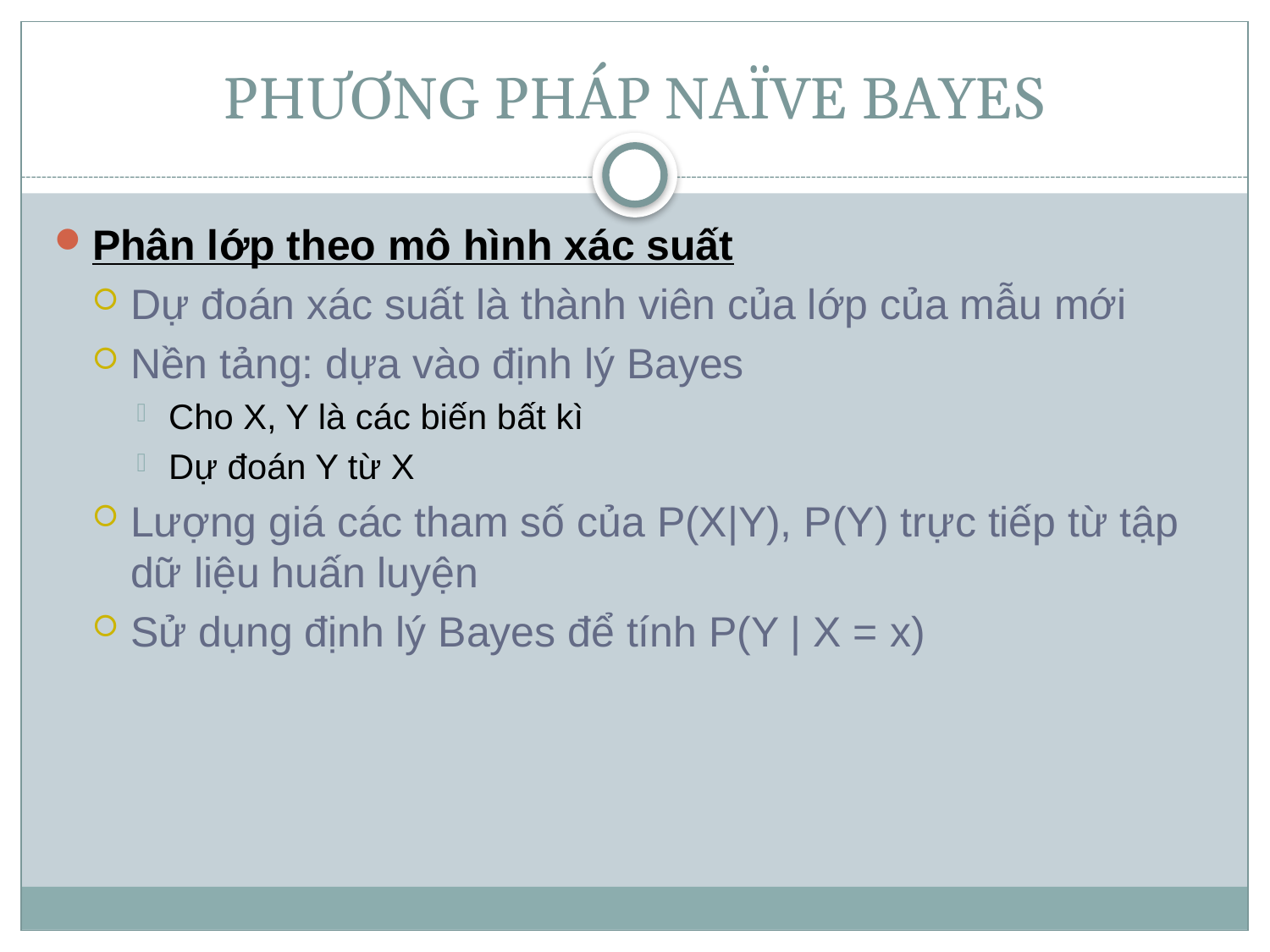

# PHƯƠNG PHÁP NAÏVE BAYES
Phân lớp theo mô hình xác suất
Dự đoán xác suất là thành viên của lớp của mẫu mới
Nền tảng: dựa vào định lý Bayes
Cho X, Y là các biến bất kì
Dự đoán Y từ X
Lượng giá các tham số của P(X|Y), P(Y) trực tiếp từ tập dữ liệu huấn luyện
Sử dụng định lý Bayes để tính P(Y | X = x)